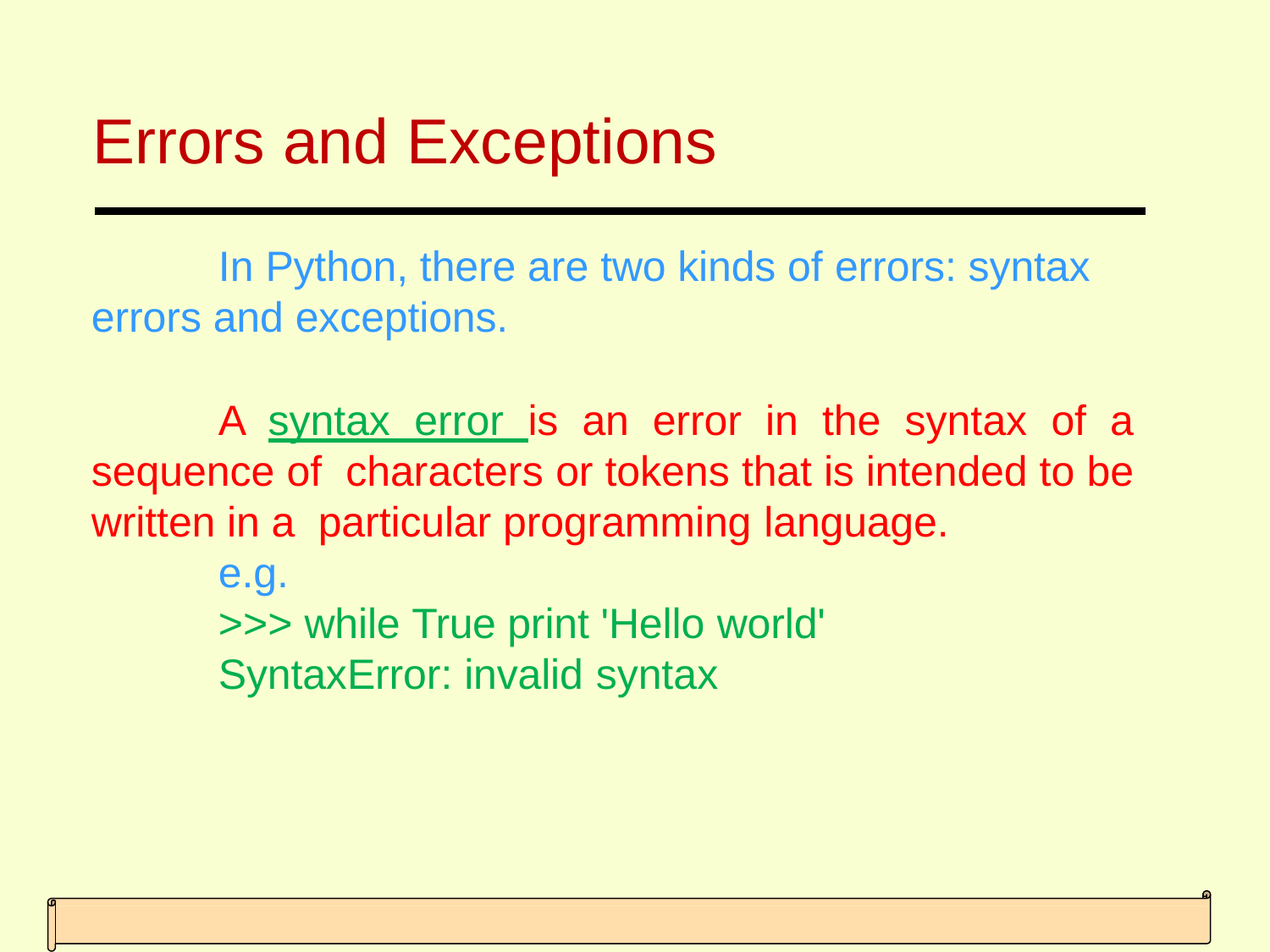

# Errors and Exceptions

In Python, there are two kinds of errors: syntax  errors and exceptions.

A syntax error is an error in the syntax of a sequence of  characters or tokens that is intended to be written in a  particular programming language.
e.g.
>>> while True print 'Hello world'
SyntaxError: invalid syntax